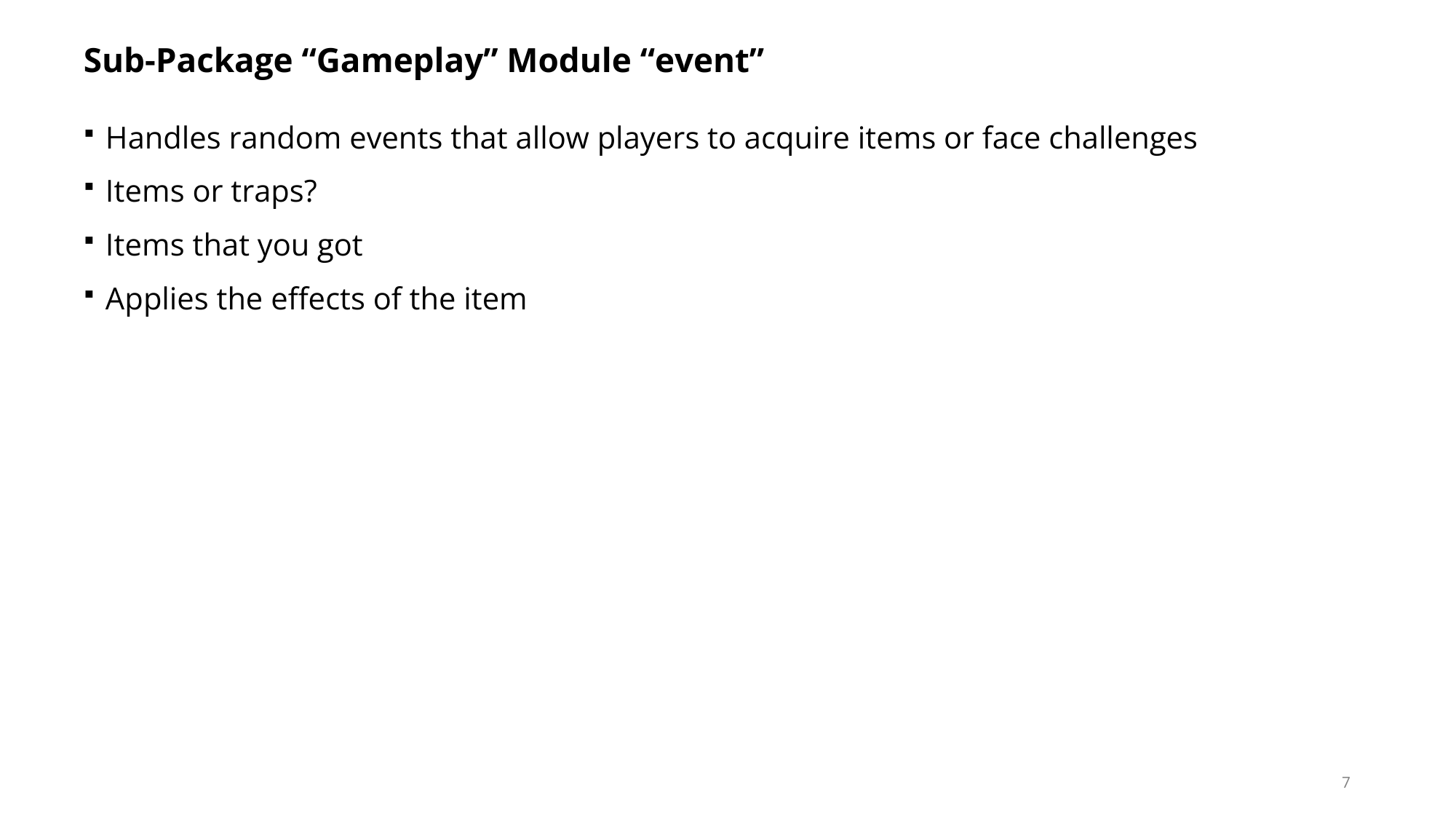

# Sub-Package “Gameplay” Module “event”
Handles random events that allow players to acquire items or face challenges
Items or traps?
Items that you got
Applies the effects of the item
7